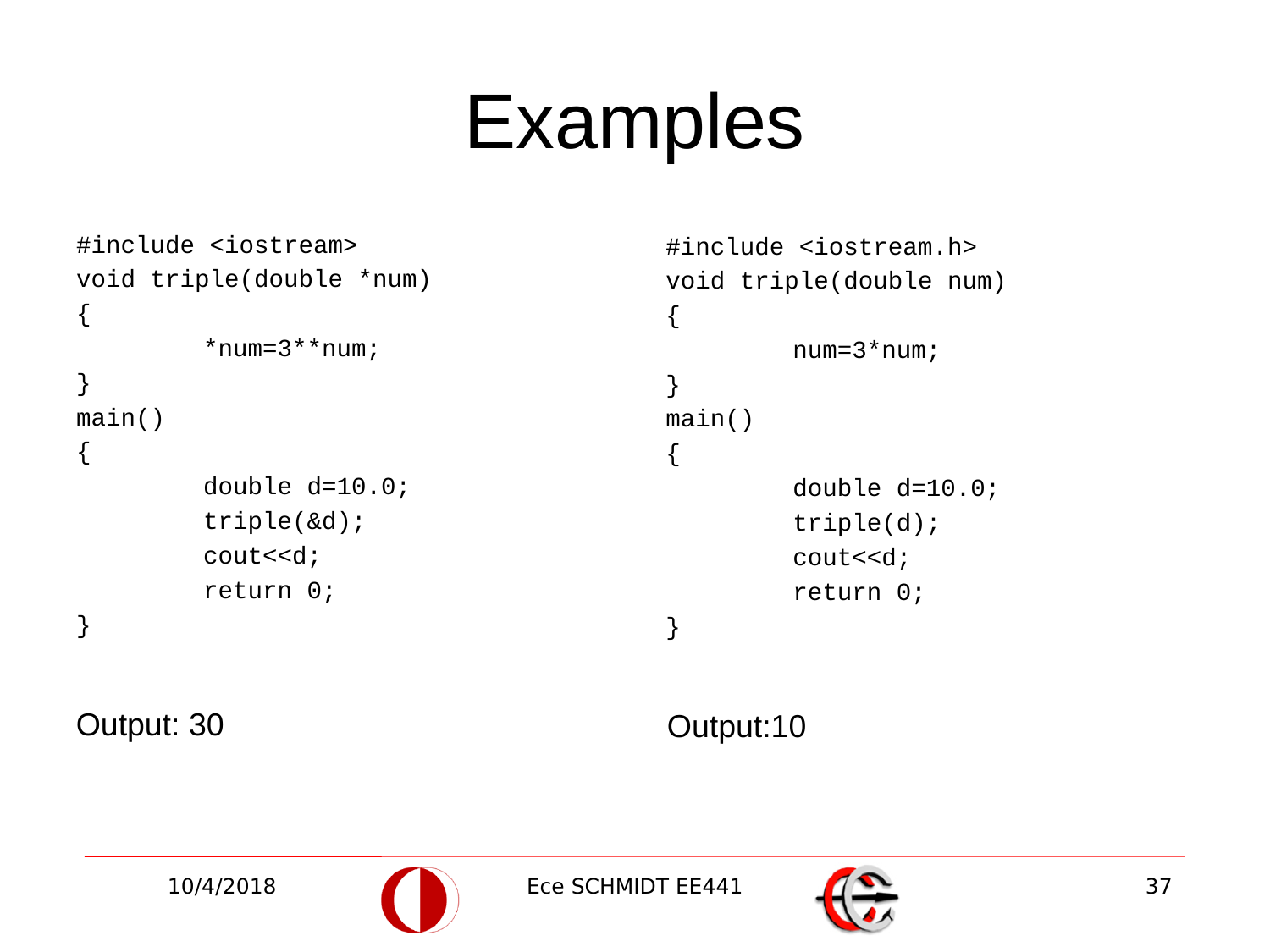

# Examples
#include <iostream>
void triple(double *num)
{
	*num=3**num;
}
main()
{
	double d=10.0;
	triple(&d);
	cout<<d;
	return 0;
}

#include <iostream.h>
void triple(double num)
{
	num=3*num;
}
main()
{
	double d=10.0;
	triple(d);
	cout<<d;
	return 0;
}

Output: 30
Output:10
10/4/2018
Ece SCHMIDT EE441
37